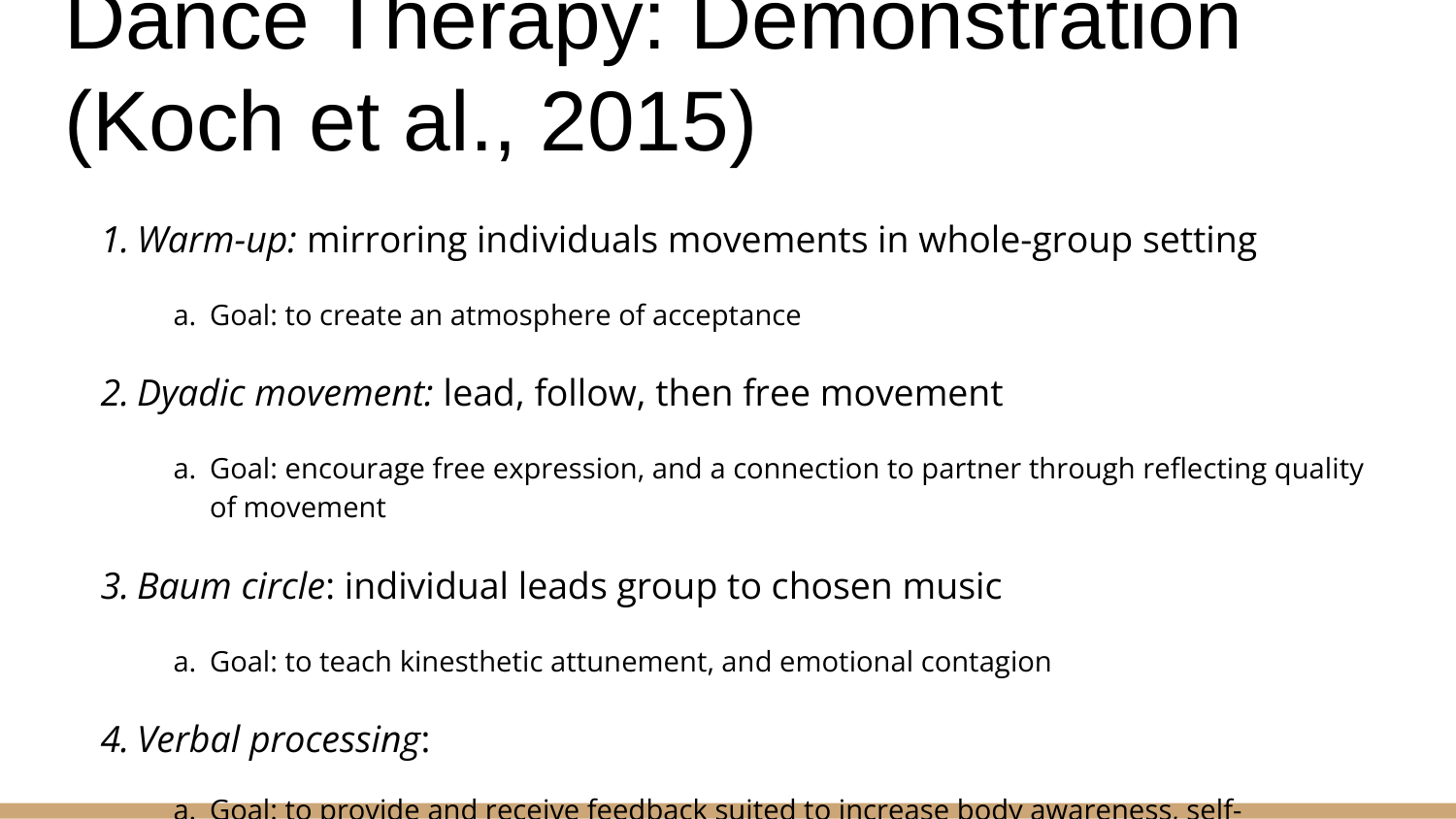

# Dance Therapy: Demonstration (Koch et al., 2015)
Warm-up: mirroring individuals movements in whole-group setting
Goal: to create an atmosphere of acceptance
Dyadic movement: lead, follow, then free movement
Goal: encourage free expression, and a connection to partner through reflecting quality of movement
Baum circle: individual leads group to chosen music
Goal: to teach kinesthetic attunement, and emotional contagion
Verbal processing:
Goal: to provide and receive feedback suited to increase body awareness, self-awareness, self–other awareness, empathy, and social skills, and to verbalize the nonverbal experiences and feelings